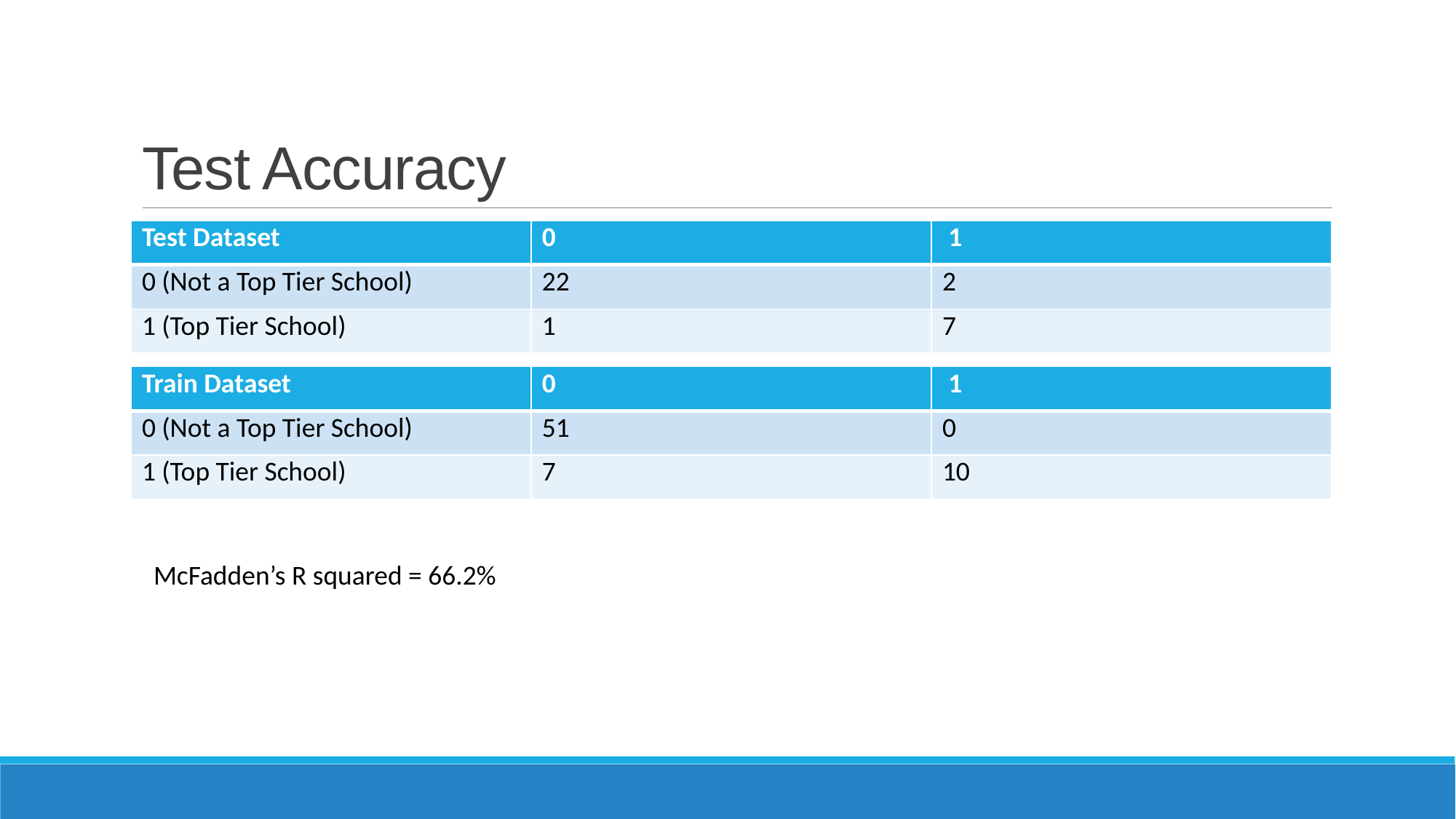

# Test Accuracy
| Test Dataset | 0 | 1 |
| --- | --- | --- |
| 0 (Not a Top Tier School) | 22 | 2 |
| 1 (Top Tier School) | 1 | 7 |
| Train Dataset | 0 | 1 |
| --- | --- | --- |
| 0 (Not a Top Tier School) | 51 | 0 |
| 1 (Top Tier School) | 7 | 10 |
McFadden’s R squared = 66.2%